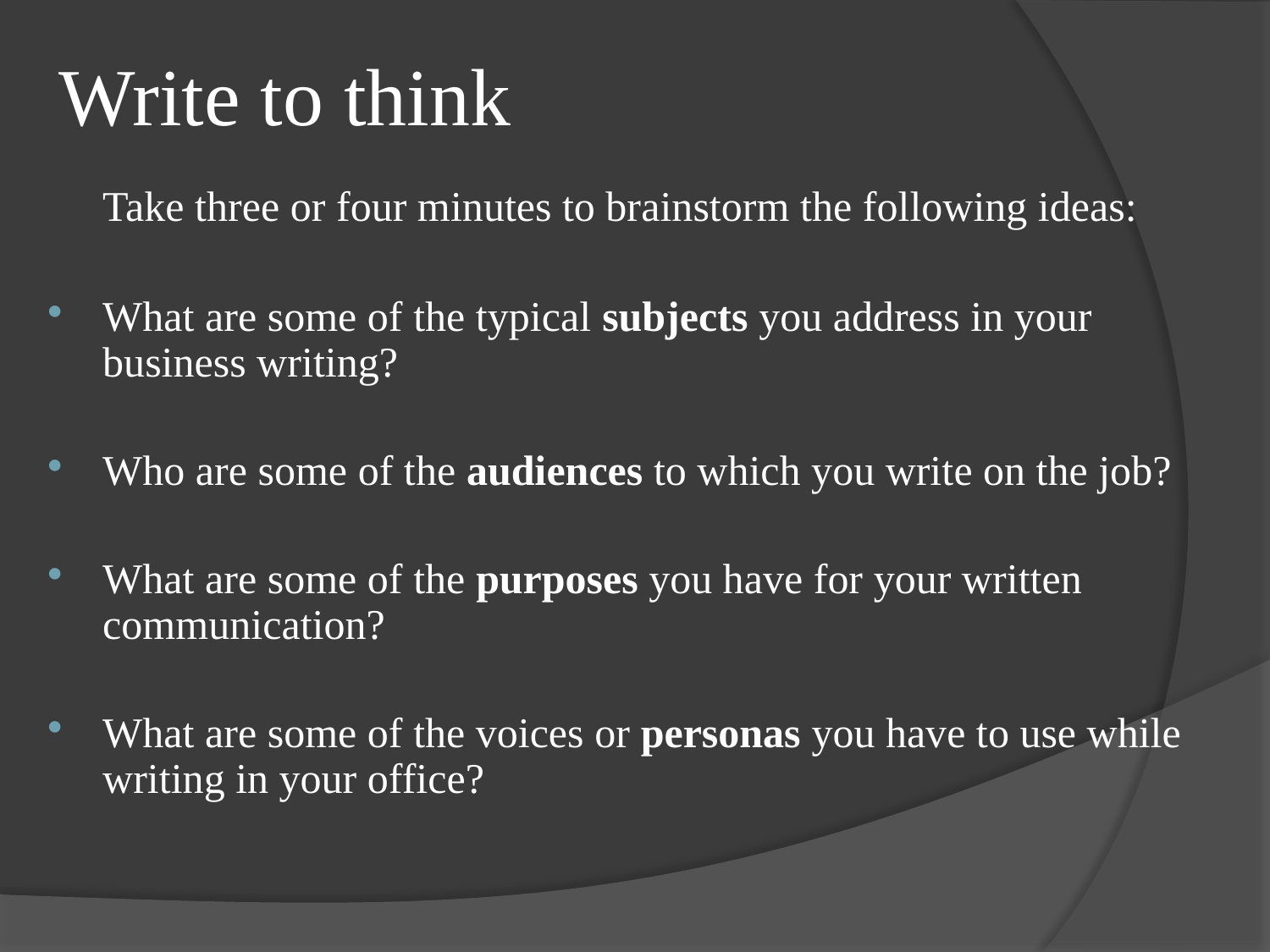

# Write to think
	Take three or four minutes to brainstorm the following ideas:

What are some of the typical subjects you address in your business writing?

Who are some of the audiences to which you write on the job?

What are some of the purposes you have for your written communication?

What are some of the voices or personas you have to use while writing in your office?